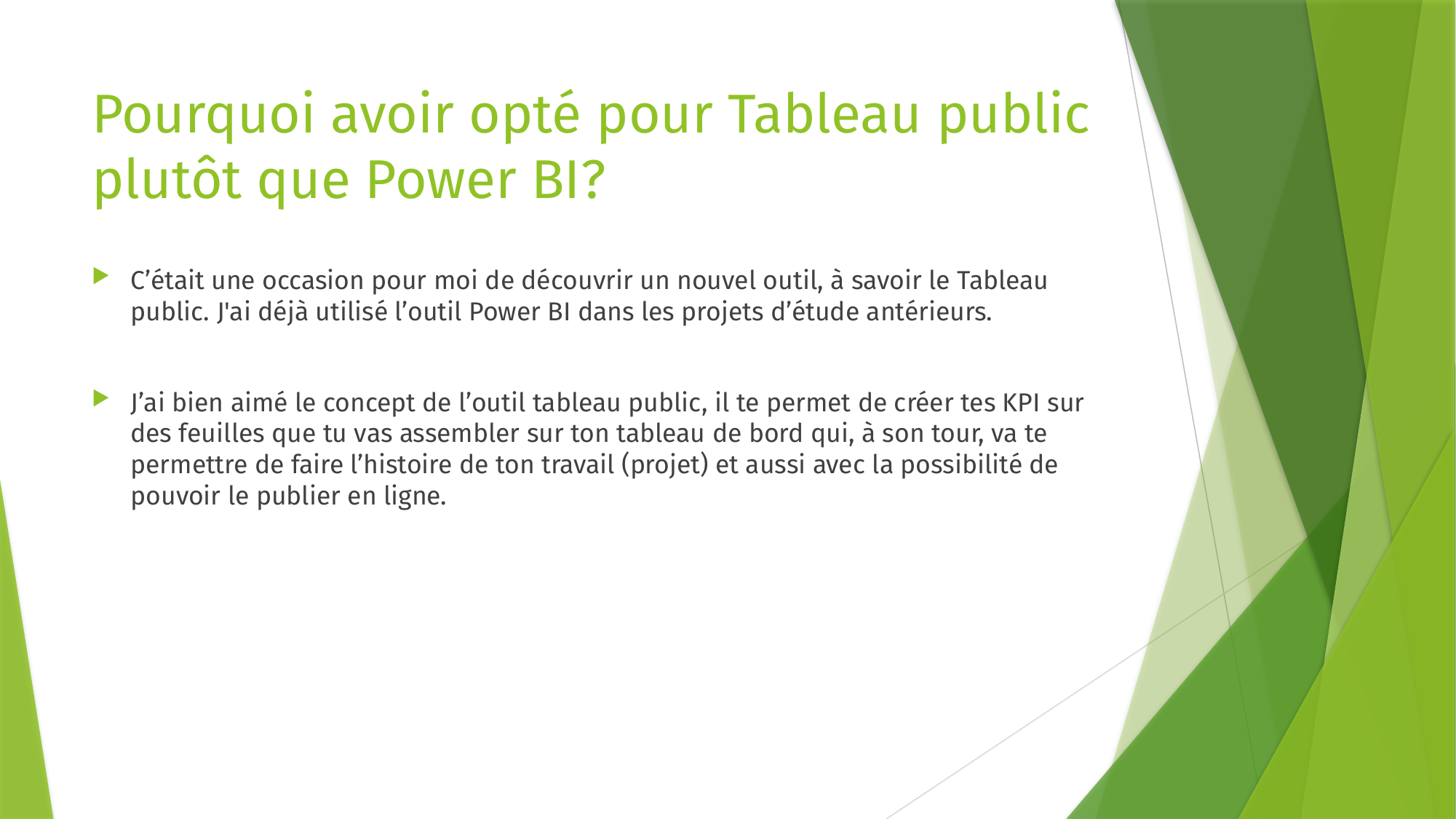

# Pourquoi avoir opté pour Tableau public plutôt que Power BI?
C’était une occasion pour moi de découvrir un nouvel outil, à savoir le Tableau public. J'ai déjà utilisé l’outil Power BI dans les projets d’étude antérieurs.

J’ai bien aimé le concept de l’outil tableau public, il te permet de créer tes KPI sur des feuilles que tu vas assembler sur ton tableau de bord qui, à son tour, va te permettre de faire l’histoire de ton travail (projet) et aussi avec la possibilité de pouvoir le publier en ligne.